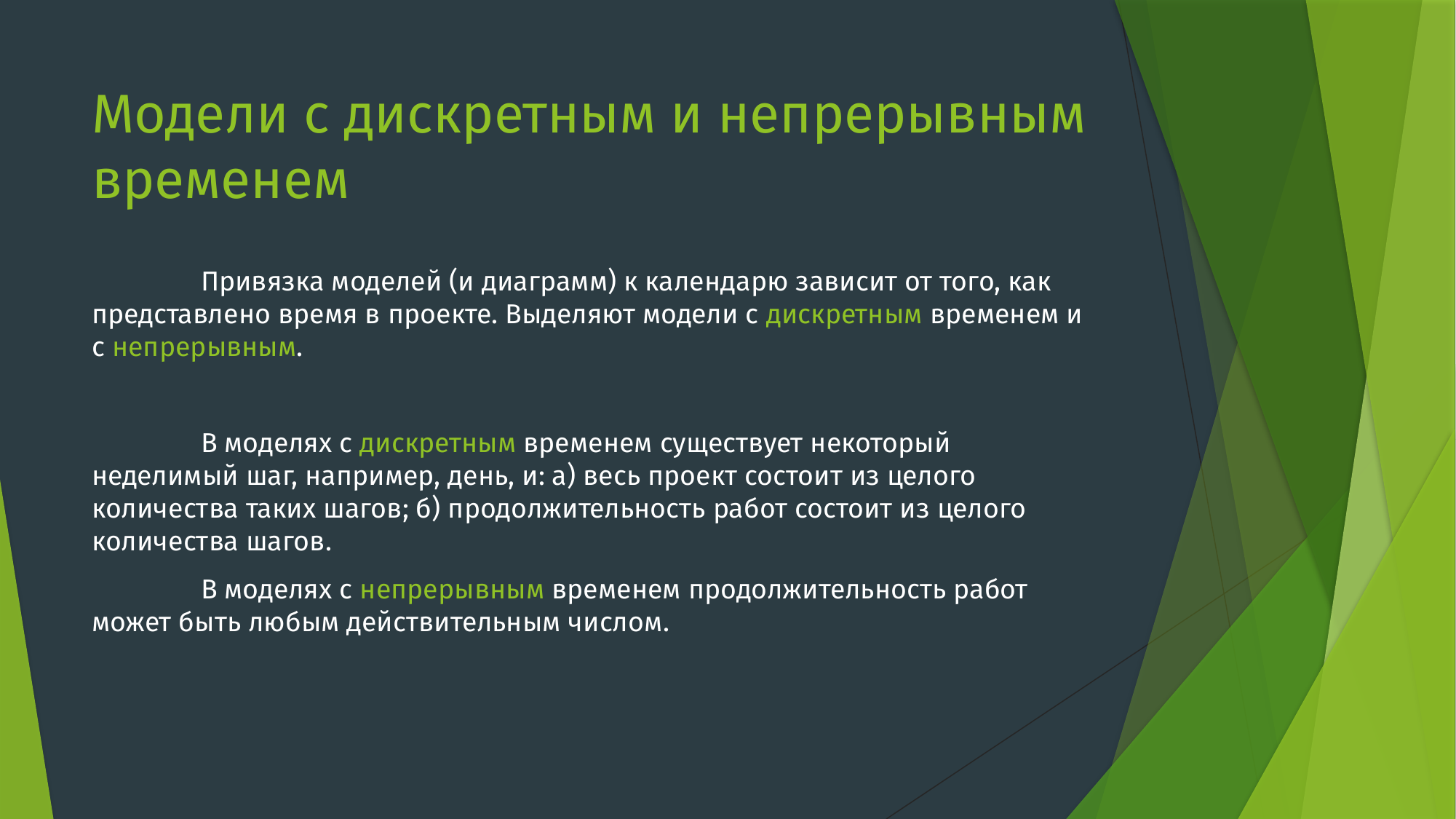

# Модели с дискретным и непрерывным временем
	Привязка моделей (и диаграмм) к календарю зависит от того, как представлено время в проекте. Выделяют модели с дискретным временем и с непрерывным.

	В моделях с дискретным временем существует некоторый неделимый шаг, например, день, и: а) весь проект состоит из целого количества таких шагов; б) продолжительность работ состоит из целого количества шагов.
	В моделях с непрерывным временем продолжительность работ может быть любым действительным числом.